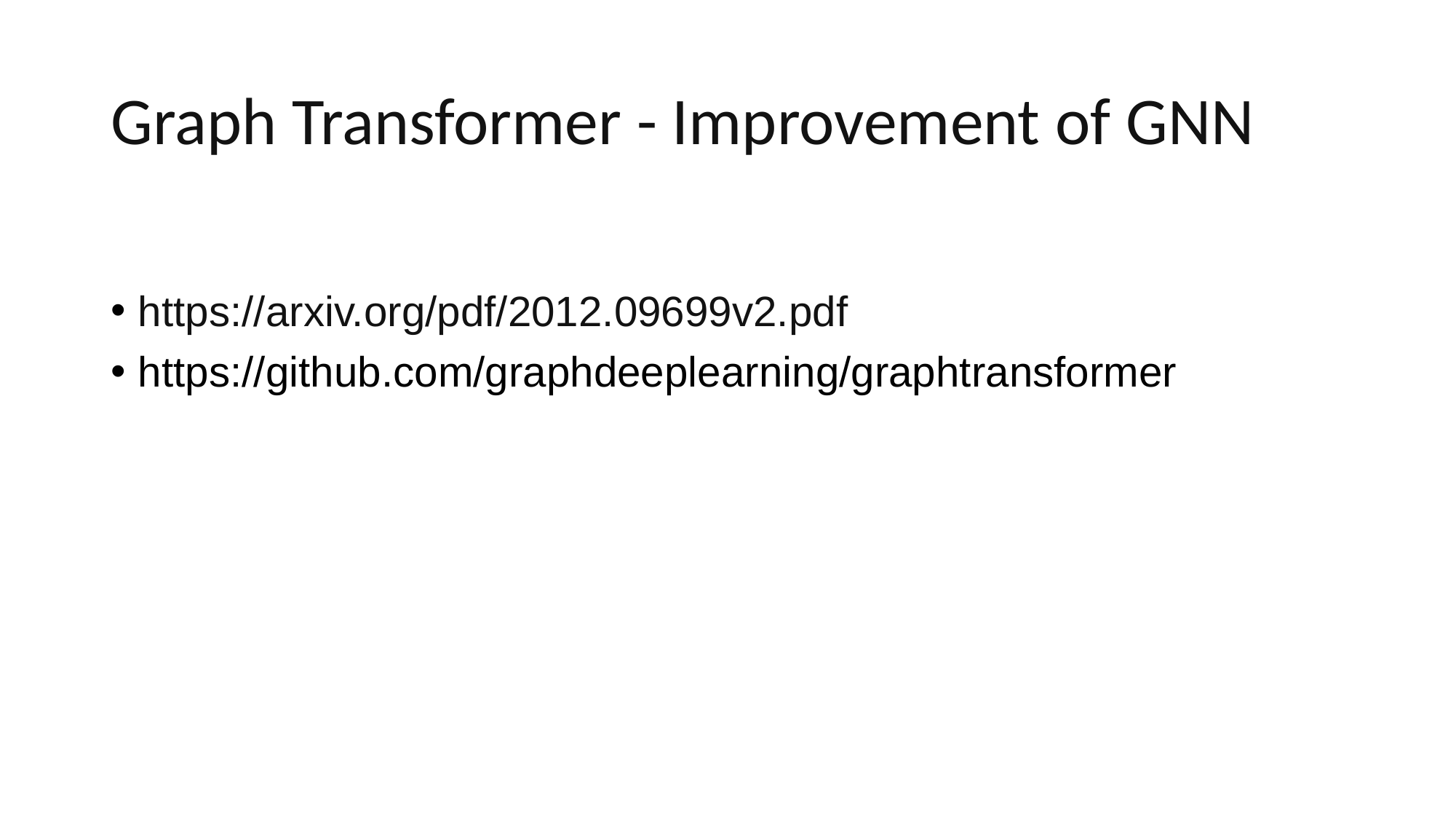

# Graph Transformer - Improvement of GNN

https://arxiv.org/pdf/2012.09699v2.pdf
https://github.com/graphdeeplearning/graphtransformer